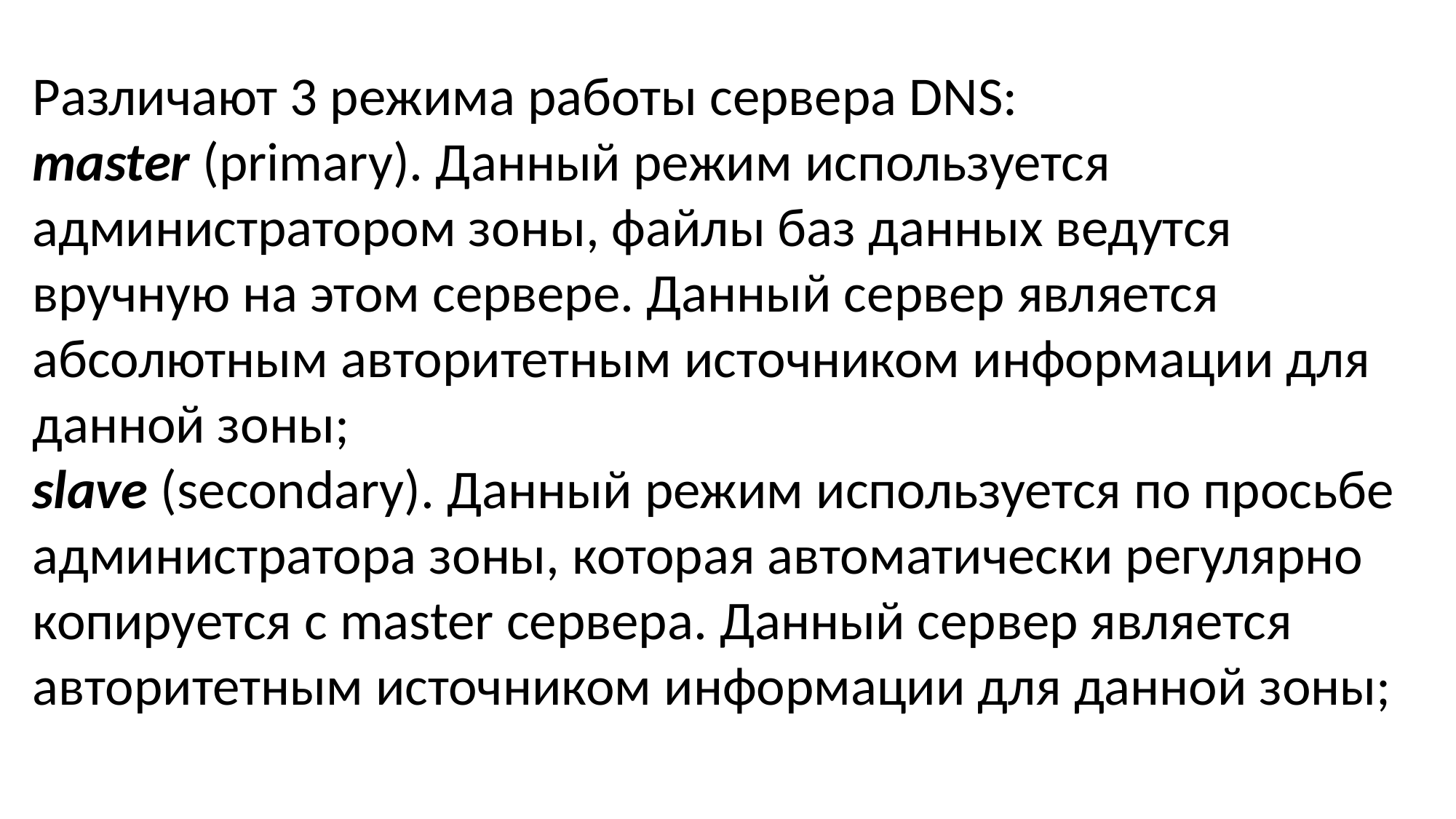

Различают 3 режима работы сервера DNS:
master (primary). Данный режим используется администратором зоны, файлы баз данных ведутся вручную на этом сервере. Данный сервер является абсолютным авторитетным источником информации для данной зоны;
slave (secondary). Данный режим используется по просьбе администратора зоны, которая автоматически регулярно копируется с master сервера. Данный сервер является авторитетным источником информации для данной зоны;